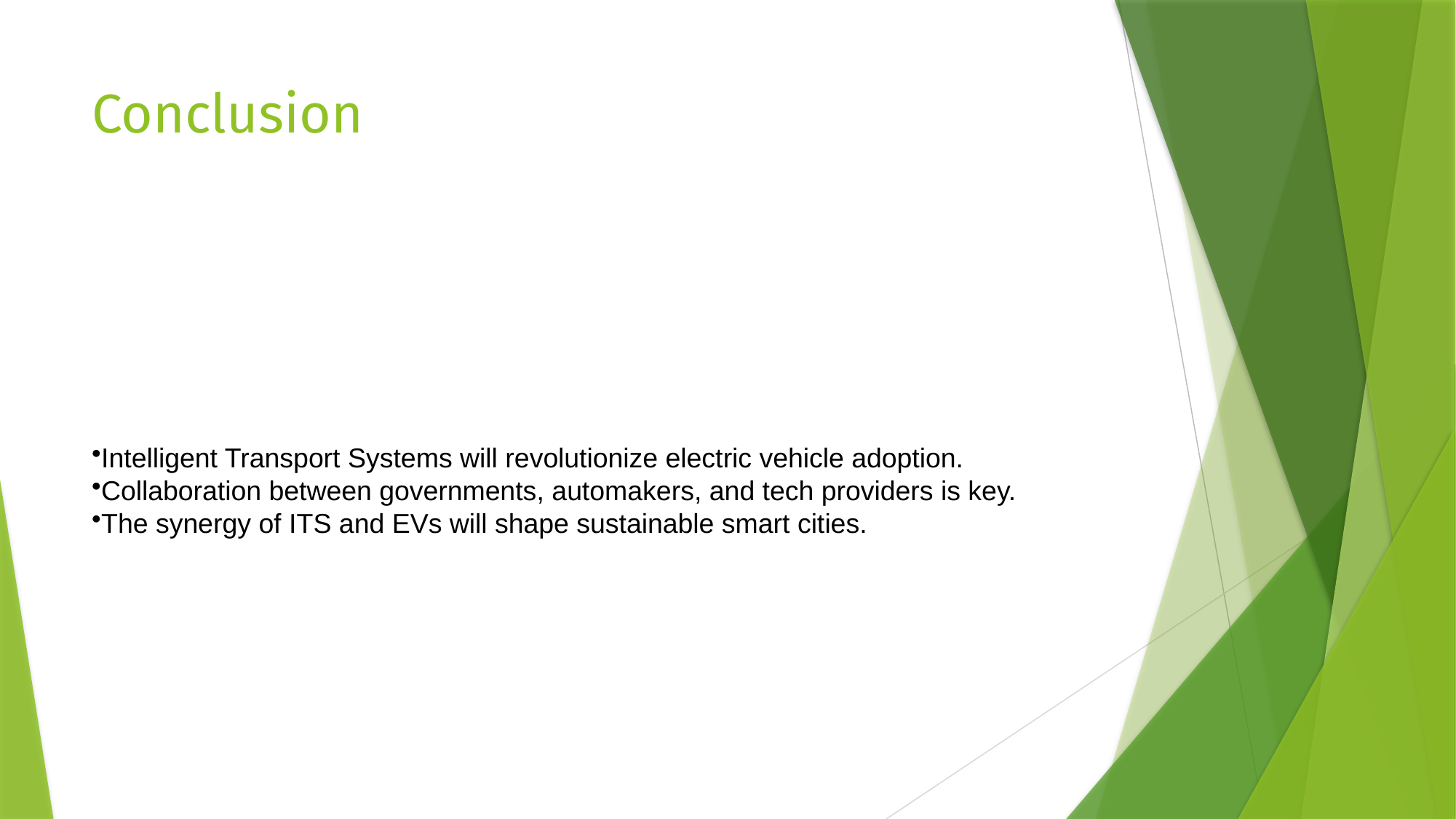

# Conclusion
Intelligent Transport Systems will revolutionize electric vehicle adoption.
Collaboration between governments, automakers, and tech providers is key.
The synergy of ITS and EVs will shape sustainable smart cities.